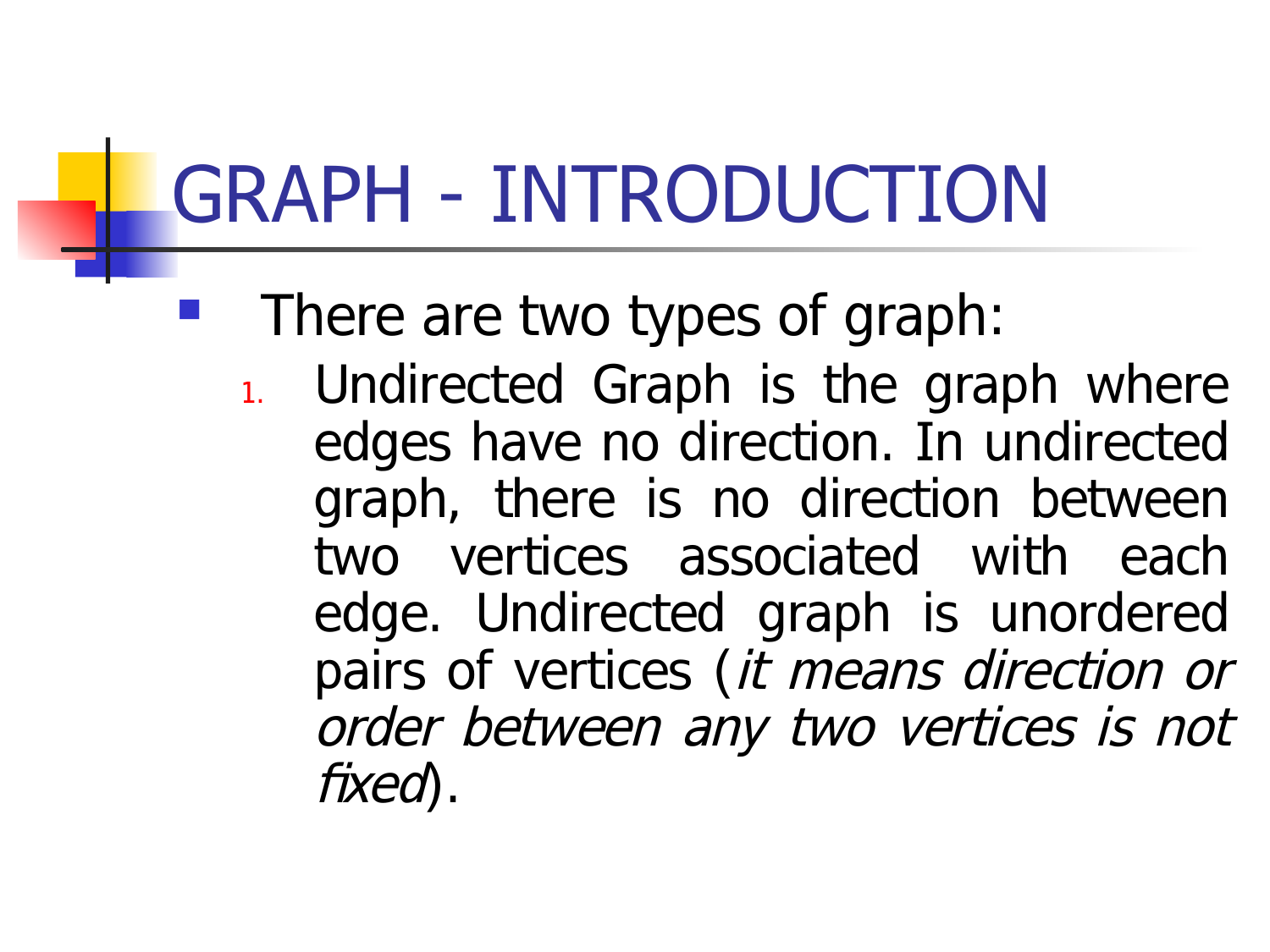

# GRAPH - INTRODUCTION
There are two types of graph:
Undirected Graph is the graph where edges have no direction. In undirected graph, there is no direction between two vertices associated with each edge. Undirected graph is unordered pairs of vertices (it means direction or order between any two vertices is not fixed).